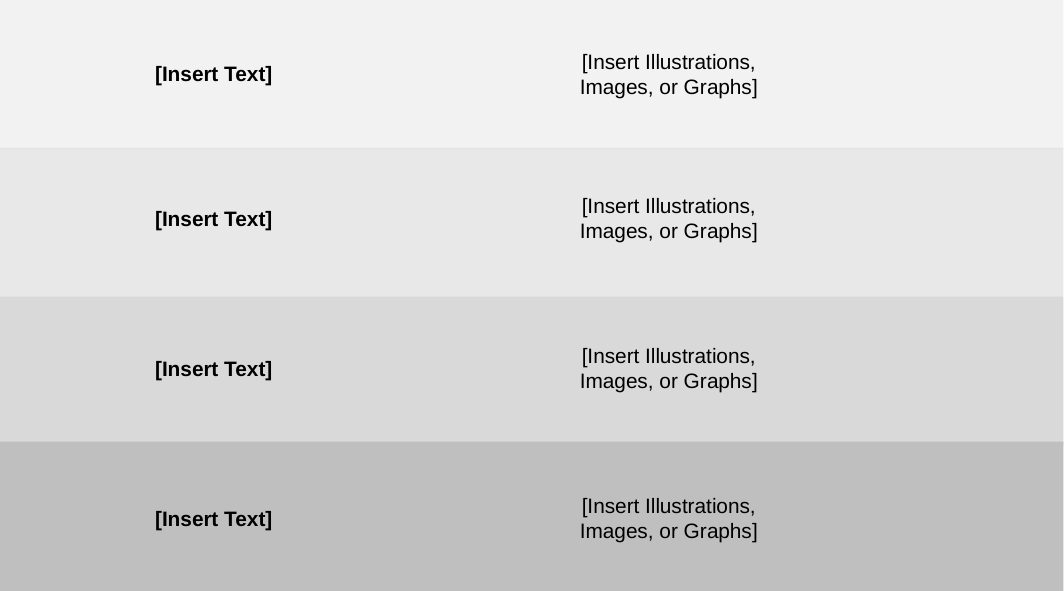

[Insert Illustrations, Images, or Graphs]
[Insert Text]

[Insert Illustrations, Images, or Graphs]
[Insert Text]

[Insert Illustrations, Images, or Graphs]
[Insert Text]

[Insert Illustrations, Images, or Graphs]
[Insert Text]